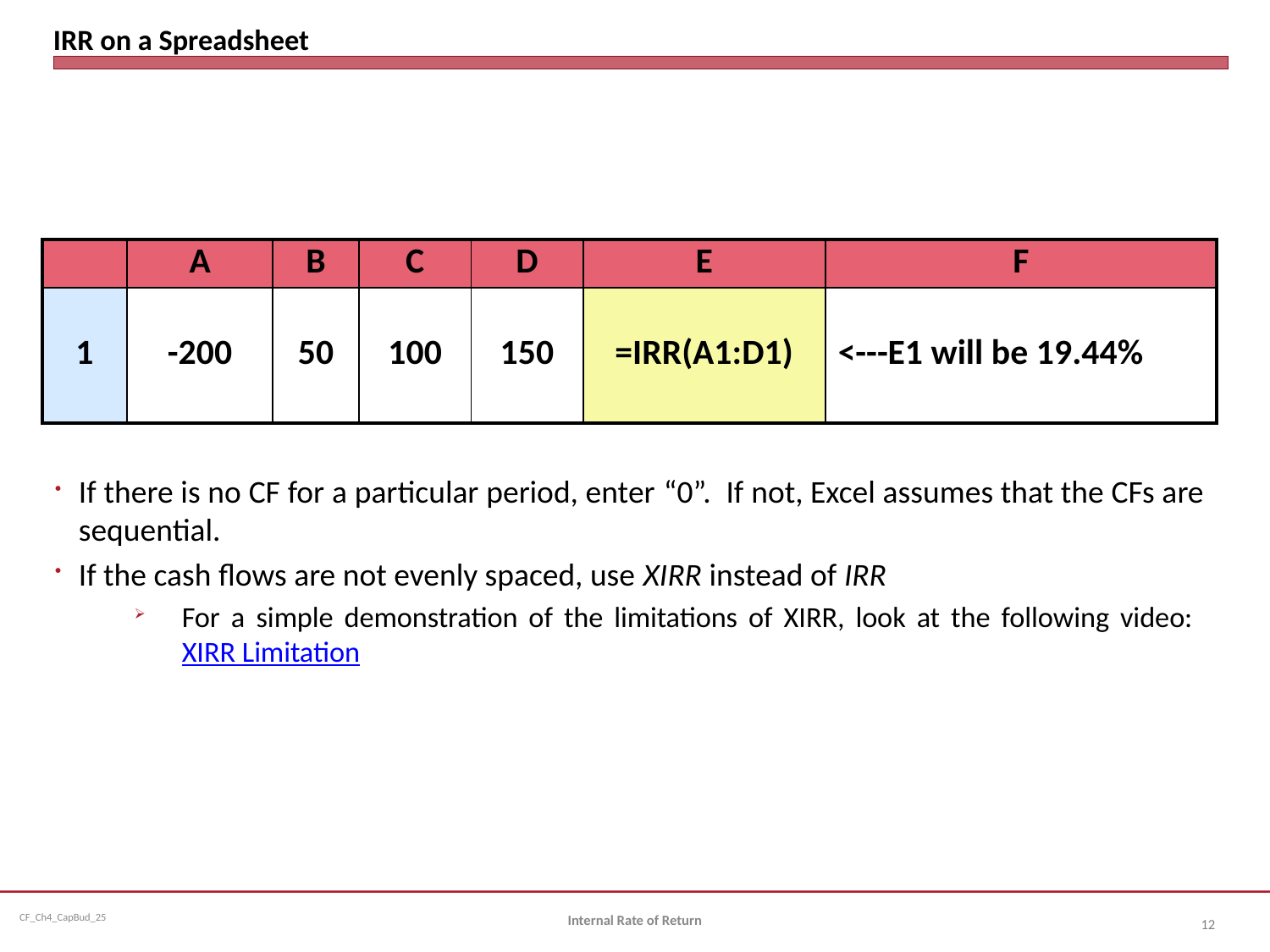

# IRR on a Spreadsheet
|  | A | B | C | D | E | F |
| --- | --- | --- | --- | --- | --- | --- |
| 1 | -200 | 50 | 100 | 150 | =IRR(A1:D1) | <---E1 will be 19.44% |
If there is no CF for a particular period, enter “0”.  If not, Excel assumes that the CFs are sequential.
If the cash flows are not evenly spaced, use XIRR instead of IRR
For a simple demonstration of the limitations of XIRR, look at the following video:  XIRR Limitation

Internal Rate of Return
12